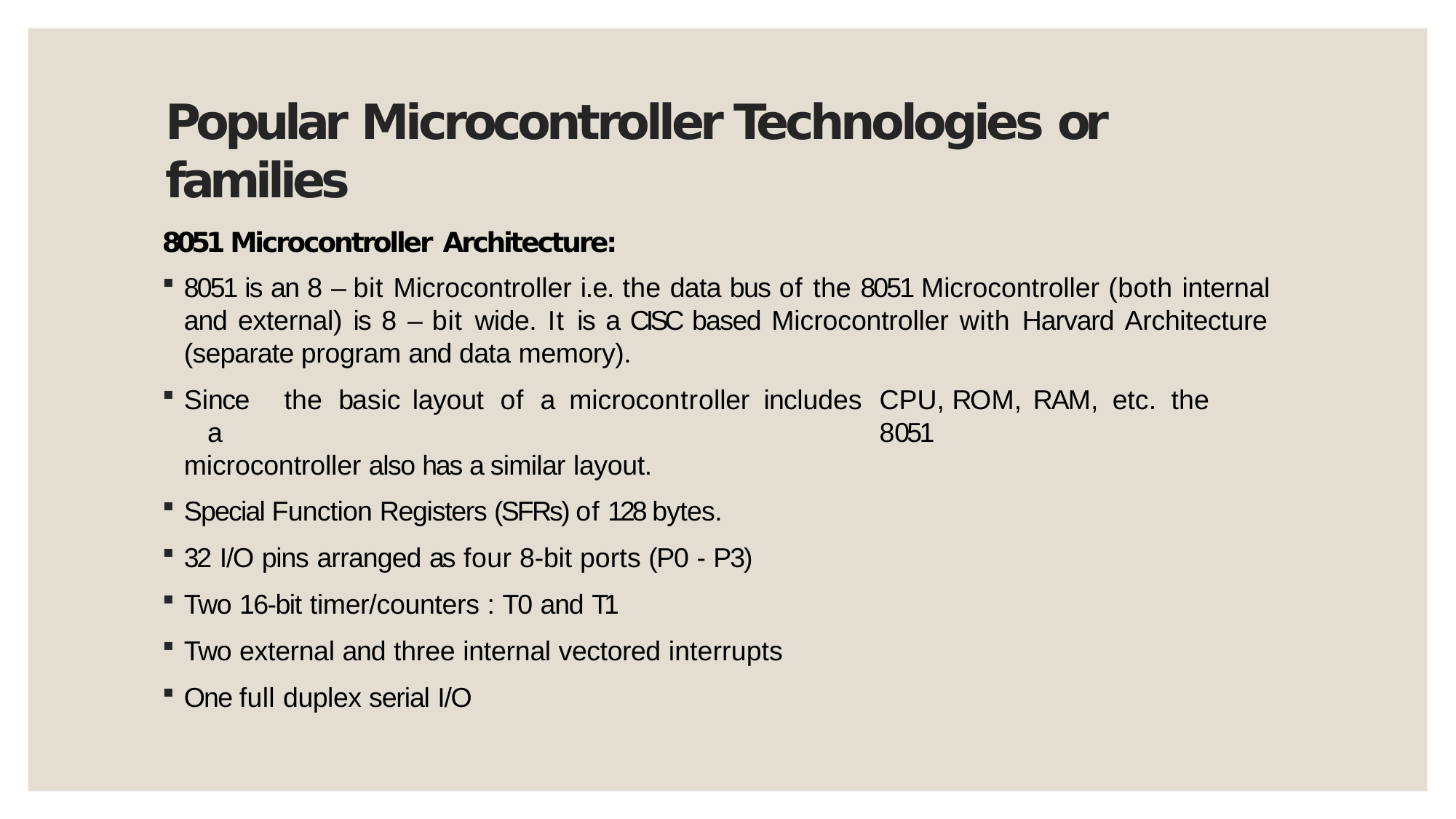

# Popular Microcontroller Technologies or families
8051 Microcontroller Architecture:
8051 is an 8 – bit Microcontroller i.e. the data bus of the 8051 Microcontroller (both internal  and external) is 8 – bit wide. It is a CISC based Microcontroller with Harvard Architecture  (separate program and data memory).
Since	the	basic	layout	of	a	microcontroller	includes	a
microcontroller also has a similar layout.
Special Function Registers (SFRs) of 128 bytes.
32 I/O pins arranged as four 8-bit ports (P0 - P3)
Two 16-bit timer/counters : T0 and T1
Two external and three internal vectored interrupts
One full duplex serial I/O
CPU,	ROM,	RAM,	etc.	the	8051